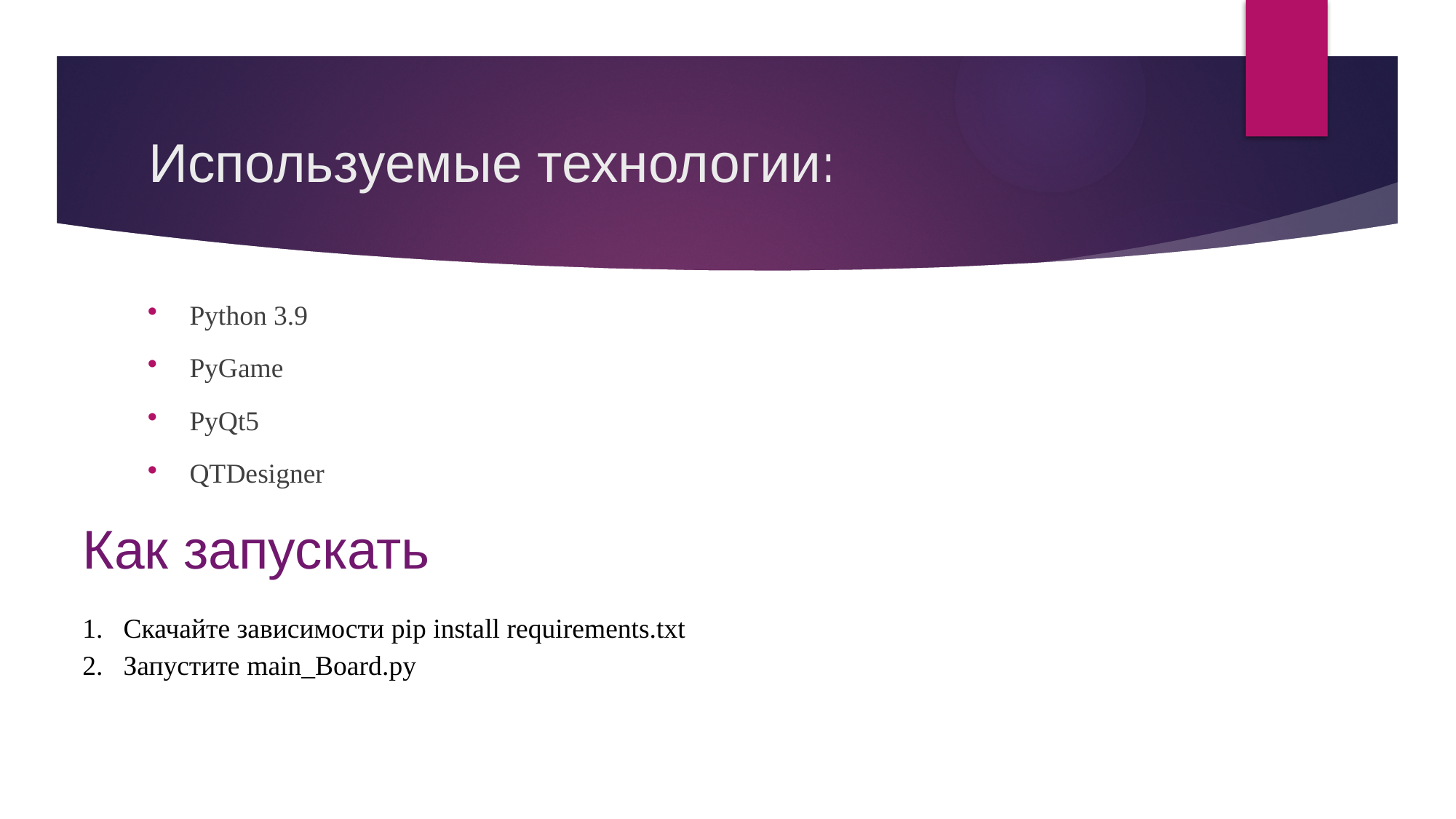

# Используемые технологии:
Python 3.9
PyGame
PyQt5
QTDesigner

Как запускать
Скачайте зависимости pip install requirements.txt
Запустите main_Board.py